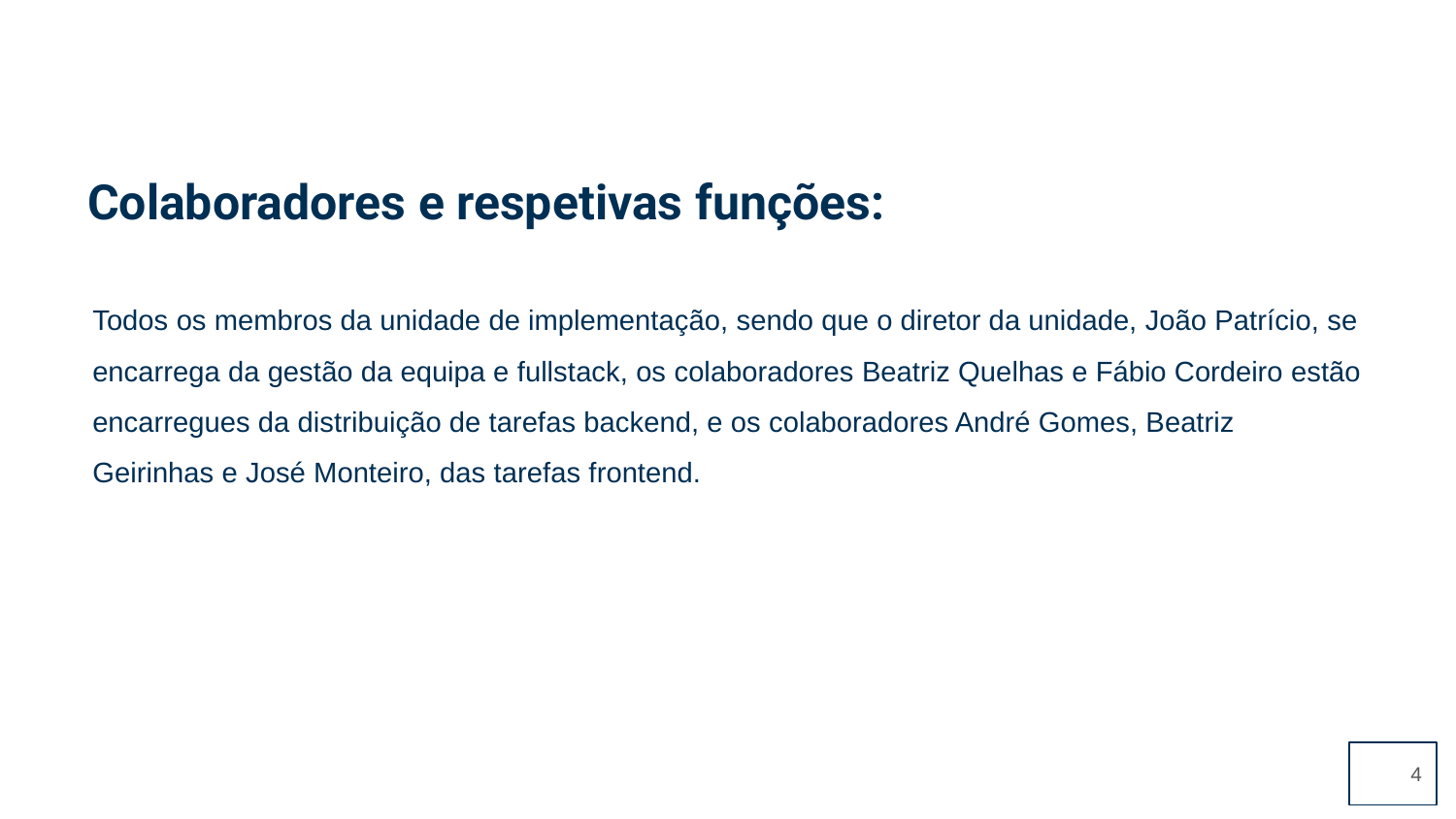

Todos os membros da unidade de implementação, sendo que o diretor da unidade, João Patrício, se encarrega da gestão da equipa e fullstack, os colaboradores Beatriz Quelhas e Fábio Cordeiro estão encarregues da distribuição de tarefas backend, e os colaboradores André Gomes, Beatriz Geirinhas e José Monteiro, das tarefas frontend.